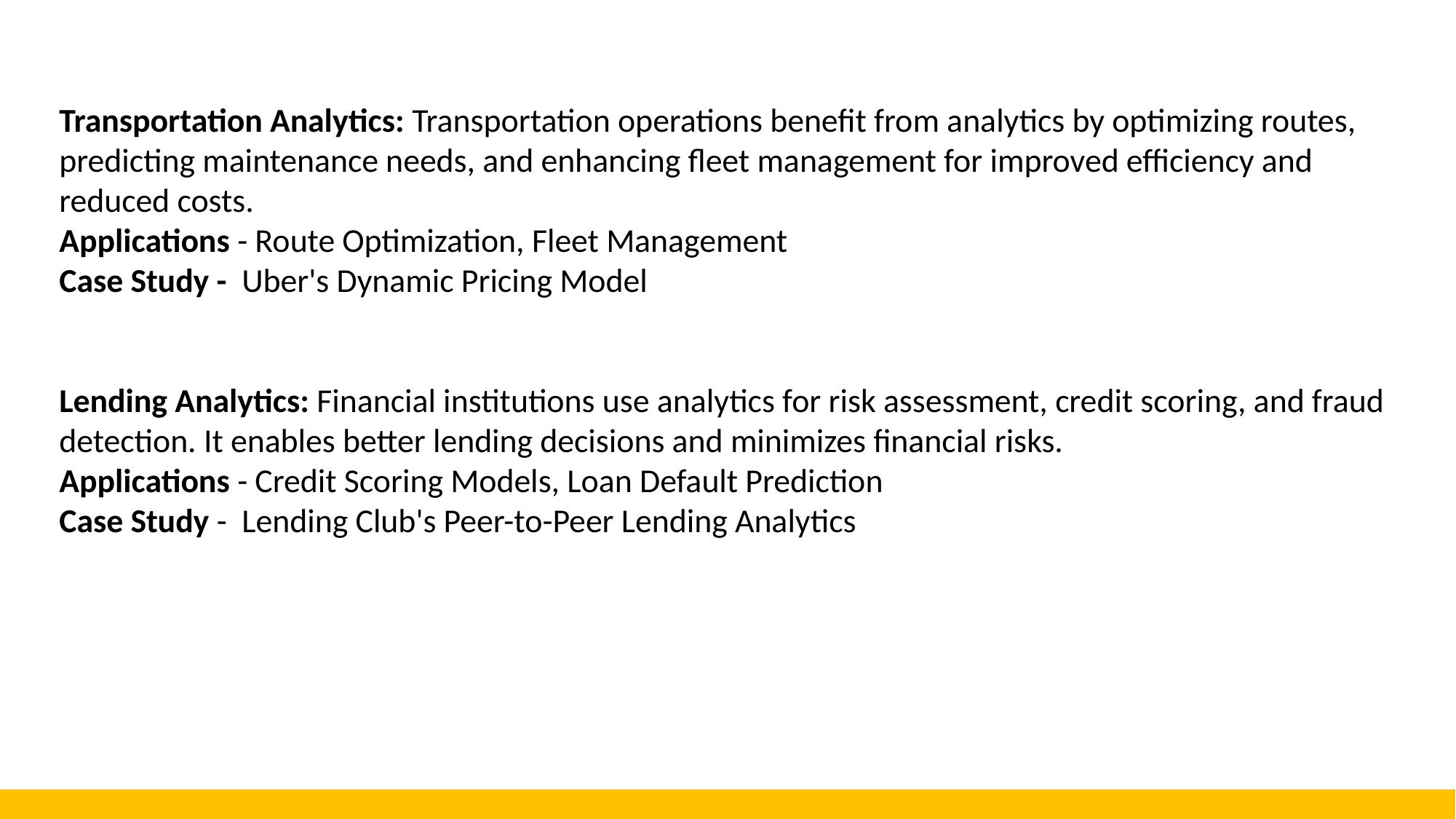

Transportation Analytics: Transportation operations benefit from analytics by optimizing routes, predicting maintenance needs, and enhancing fleet management for improved efficiency and reduced costs.
Applications - Route Optimization, Fleet Management
Case Study -  Uber's Dynamic Pricing Model

Lending Analytics: Financial institutions use analytics for risk assessment, credit scoring, and fraud detection. It enables better lending decisions and minimizes financial risks.
Applications - Credit Scoring Models, Loan Default Prediction
Case Study -  Lending Club's Peer-to-Peer Lending Analytics